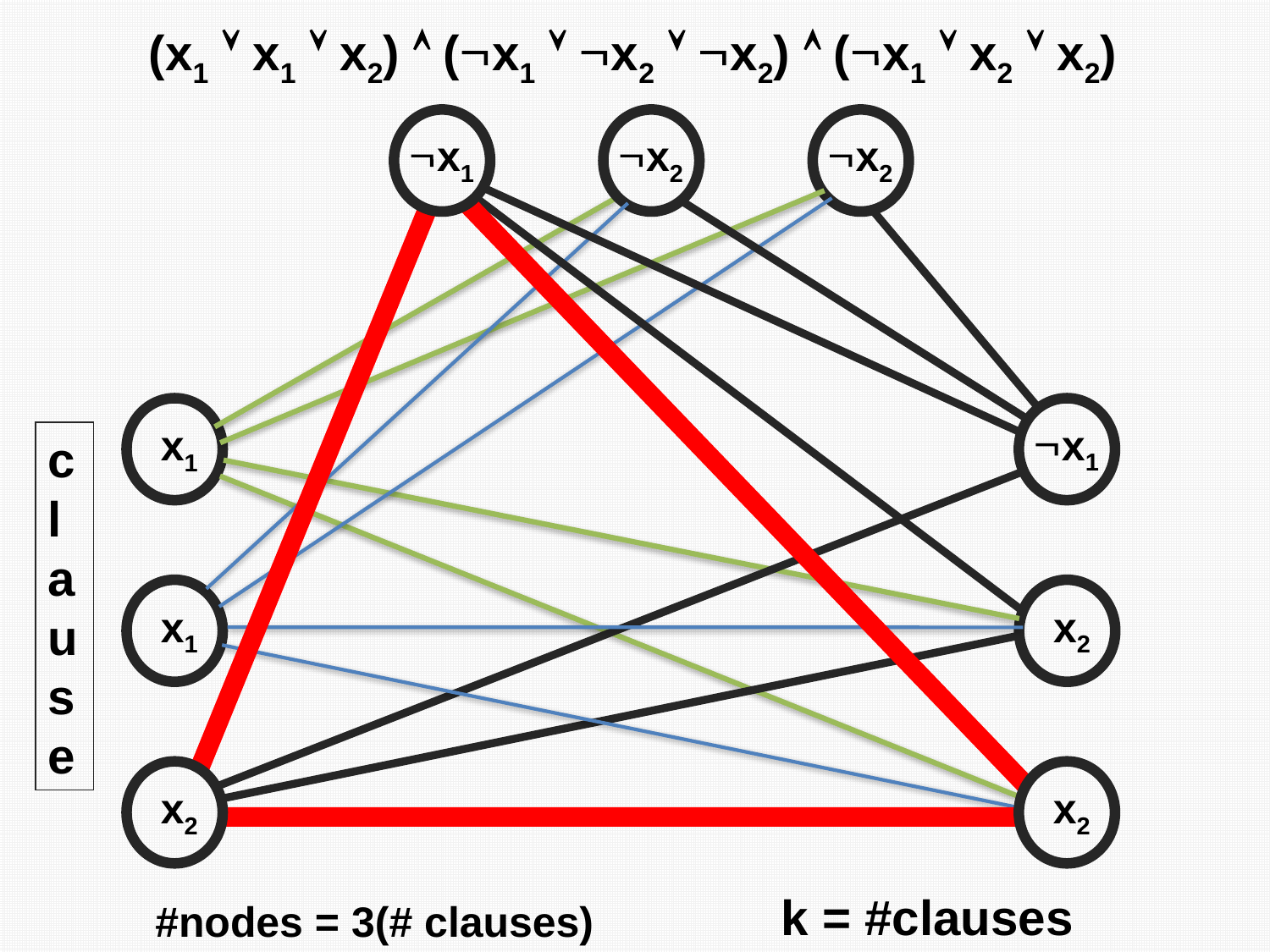

(x1 ∨ x1 ∨ x2) ∧ (¬x1 ∨ ¬x2 ∨ ¬x2) ∧ (¬x1 ∨ x2 ∨ x2)

¬x1

¬x2

¬x2

¬x1

x1
clause

x1

x2

x2

x2

k = #clauses
#nodes = 3(# clauses)